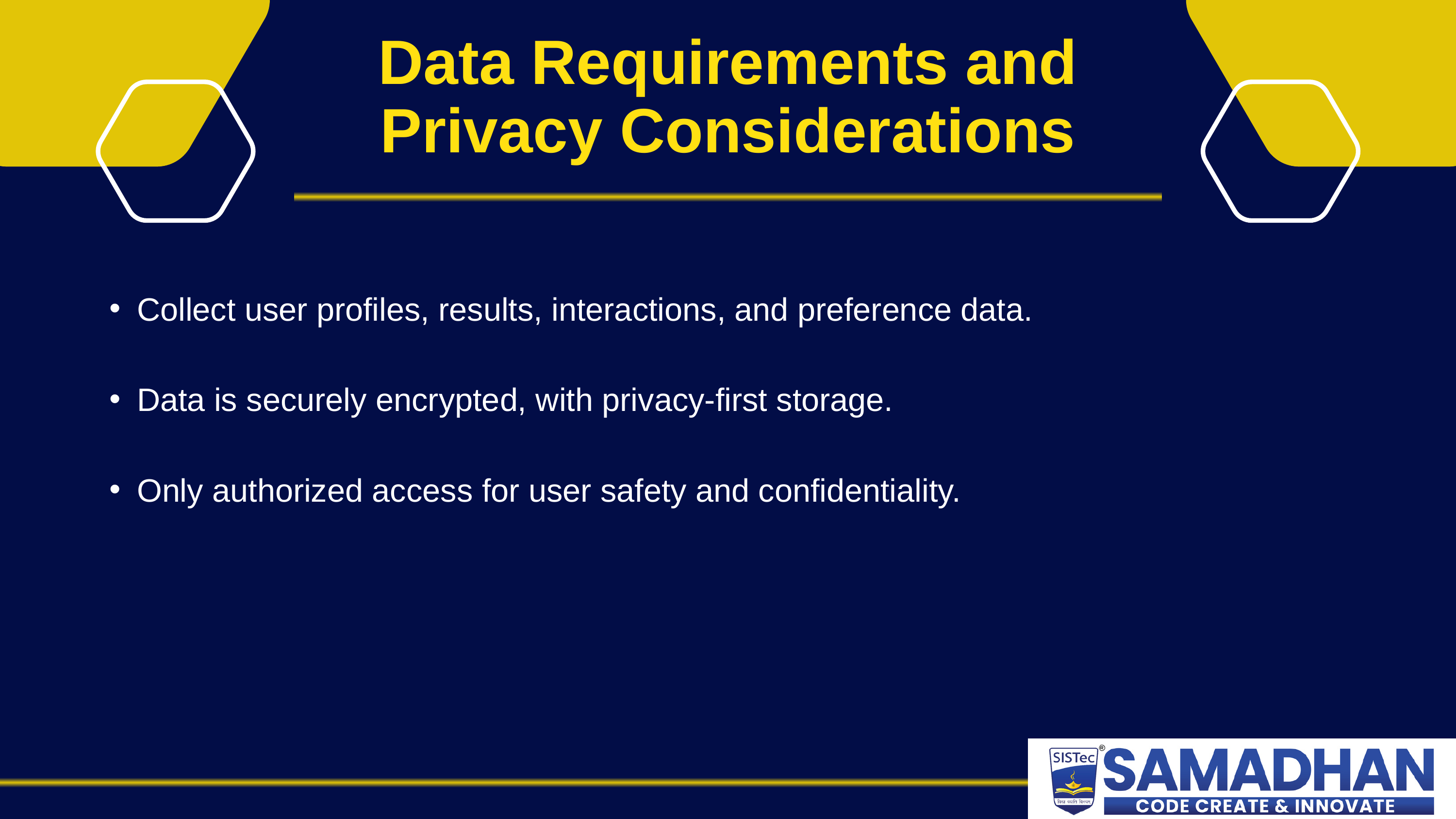

Data Requirements and Privacy Considerations

Collect user profiles, results, interactions, and preference data.

Data is securely encrypted, with privacy-first storage.

Only authorized access for user safety and confidentiality.